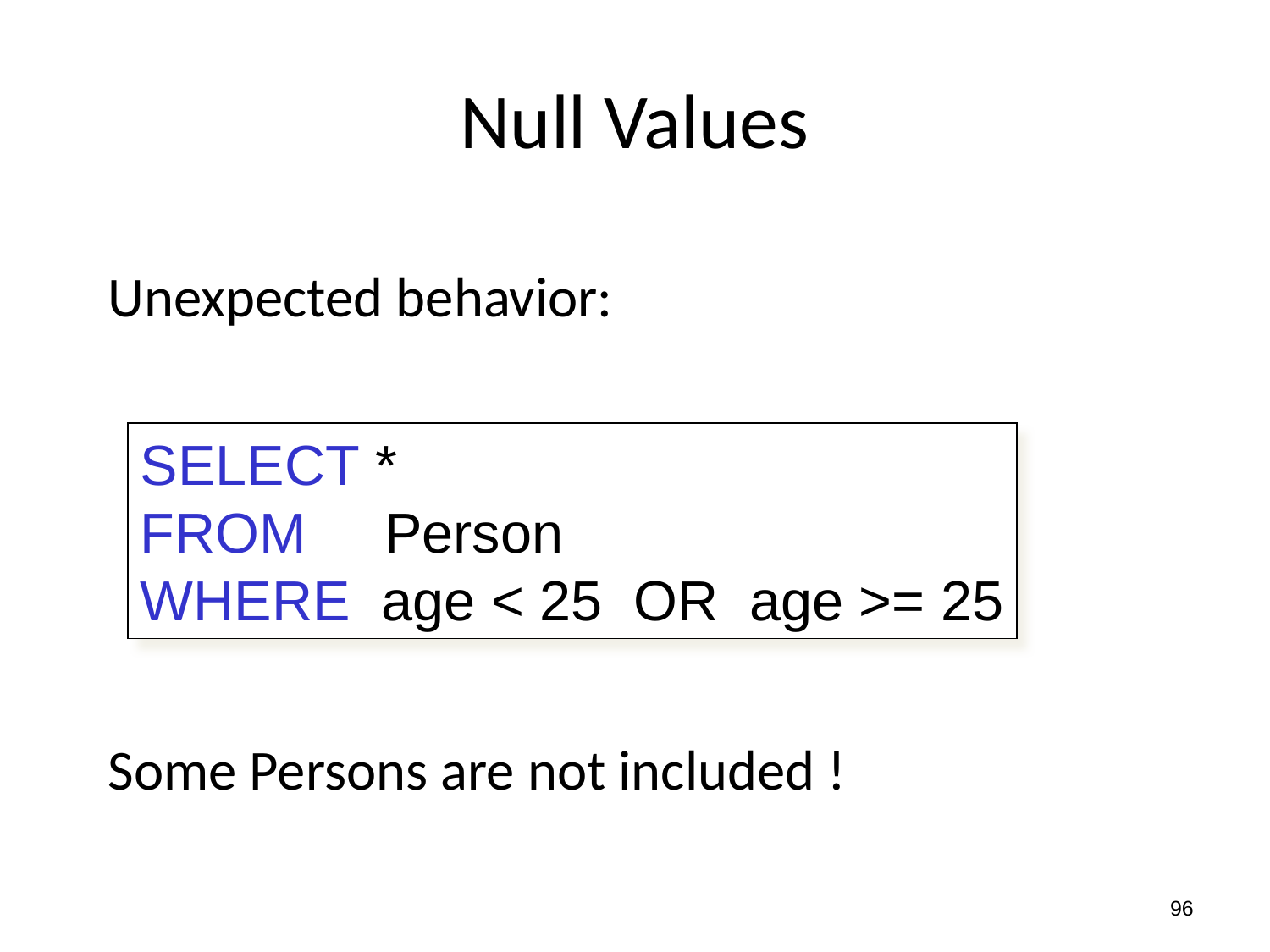

# Null Values
Unexpected behavior:

Some Persons are not included !
SELECT *
FROM     Person
WHERE  age < 25  OR  age >= 25

96